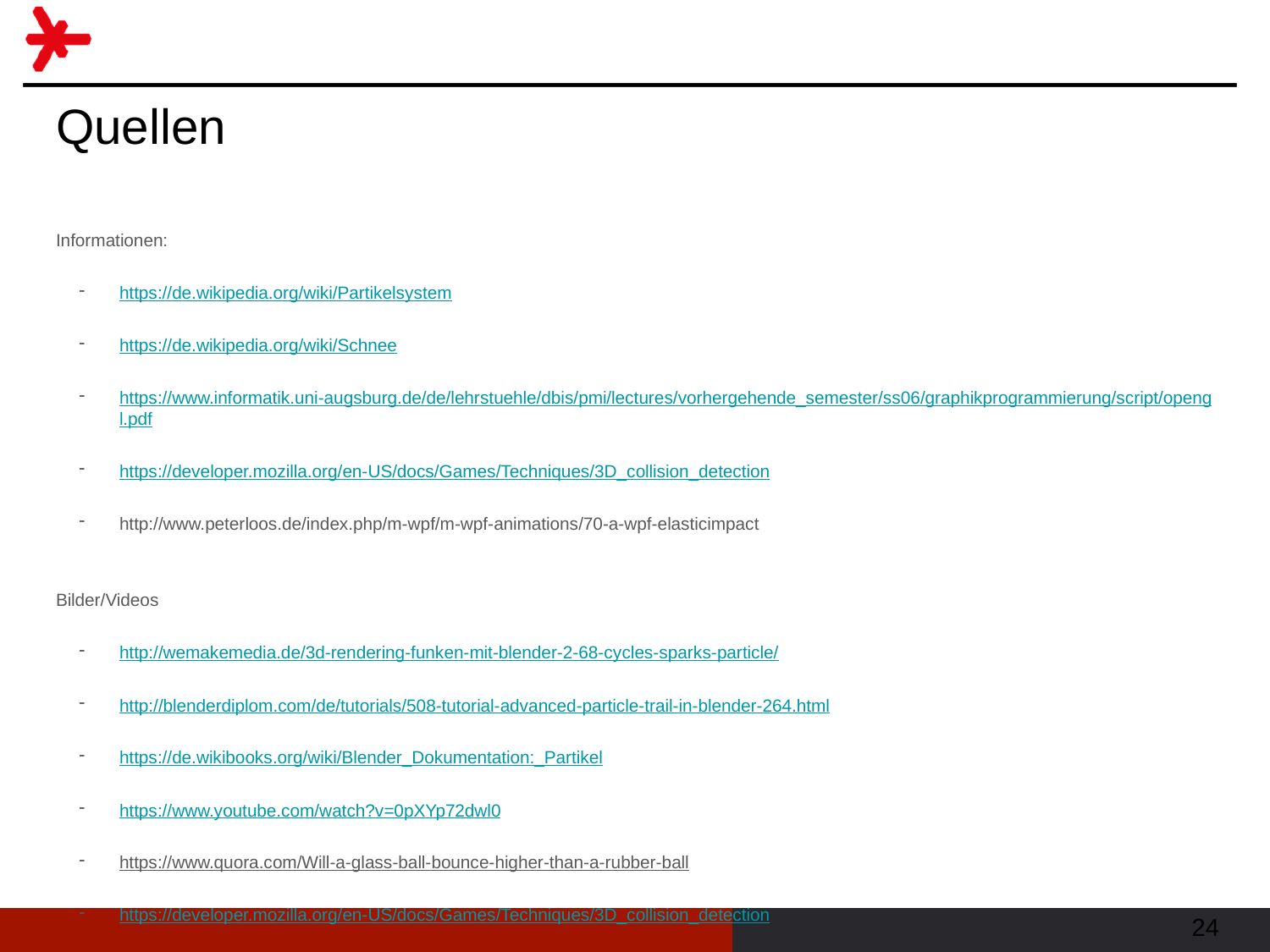

# Quellen
Informationen:
https://de.wikipedia.org/wiki/Partikelsystem
https://de.wikipedia.org/wiki/Schnee
https://www.informatik.uni-augsburg.de/de/lehrstuehle/dbis/pmi/lectures/vorhergehende_semester/ss06/graphikprogrammierung/script/opengl.pdf
https://developer.mozilla.org/en-US/docs/Games/Techniques/3D_collision_detection
http://www.peterloos.de/index.php/m-wpf/m-wpf-animations/70-a-wpf-elasticimpact
Bilder/Videos
http://wemakemedia.de/3d-rendering-funken-mit-blender-2-68-cycles-sparks-particle/
http://blenderdiplom.com/de/tutorials/508-tutorial-advanced-particle-trail-in-blender-264.html
https://de.wikibooks.org/wiki/Blender_Dokumentation:_Partikel
https://www.youtube.com/watch?v=0pXYp72dwl0
https://www.quora.com/Will-a-glass-ball-bounce-higher-than-a-rubber-ball
https://developer.mozilla.org/en-US/docs/Games/Techniques/3D_collision_detection
http://www.peterloos.de/index.php/m-wpf/m-wpf-animations/70-a-wpf-elasticimpact

24